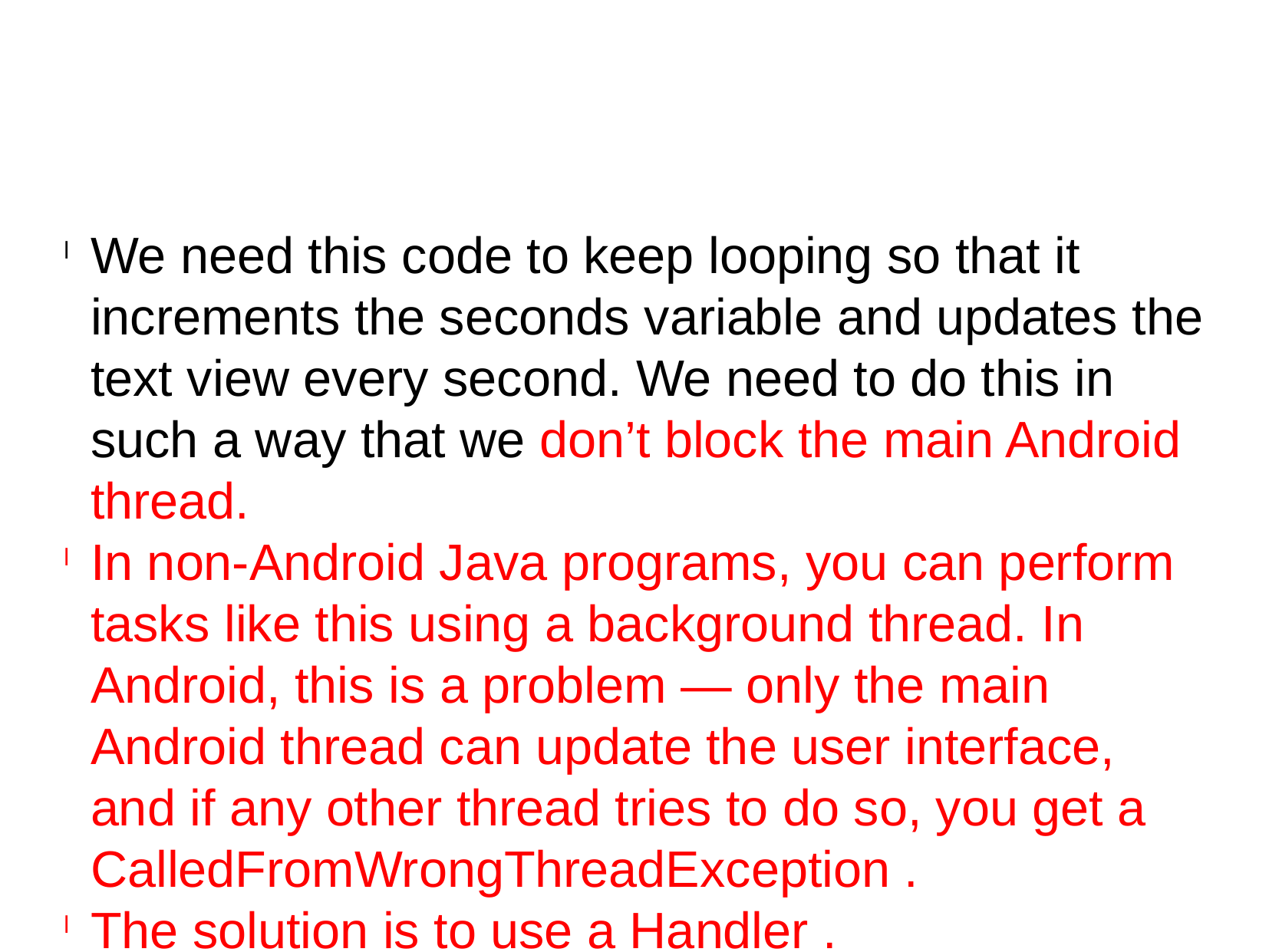

We need this code to keep looping so that it increments the seconds variable and updates the text view every second. We need to do this in such a way that we don’t block the main Android thread.
In non-Android Java programs, you can perform tasks like this using a background thread. In Android, this is a problem — only the main Android thread can update the user interface, and if any other thread tries to do so, you get a CalledFromWrongThreadException .
The solution is to use a Handler .